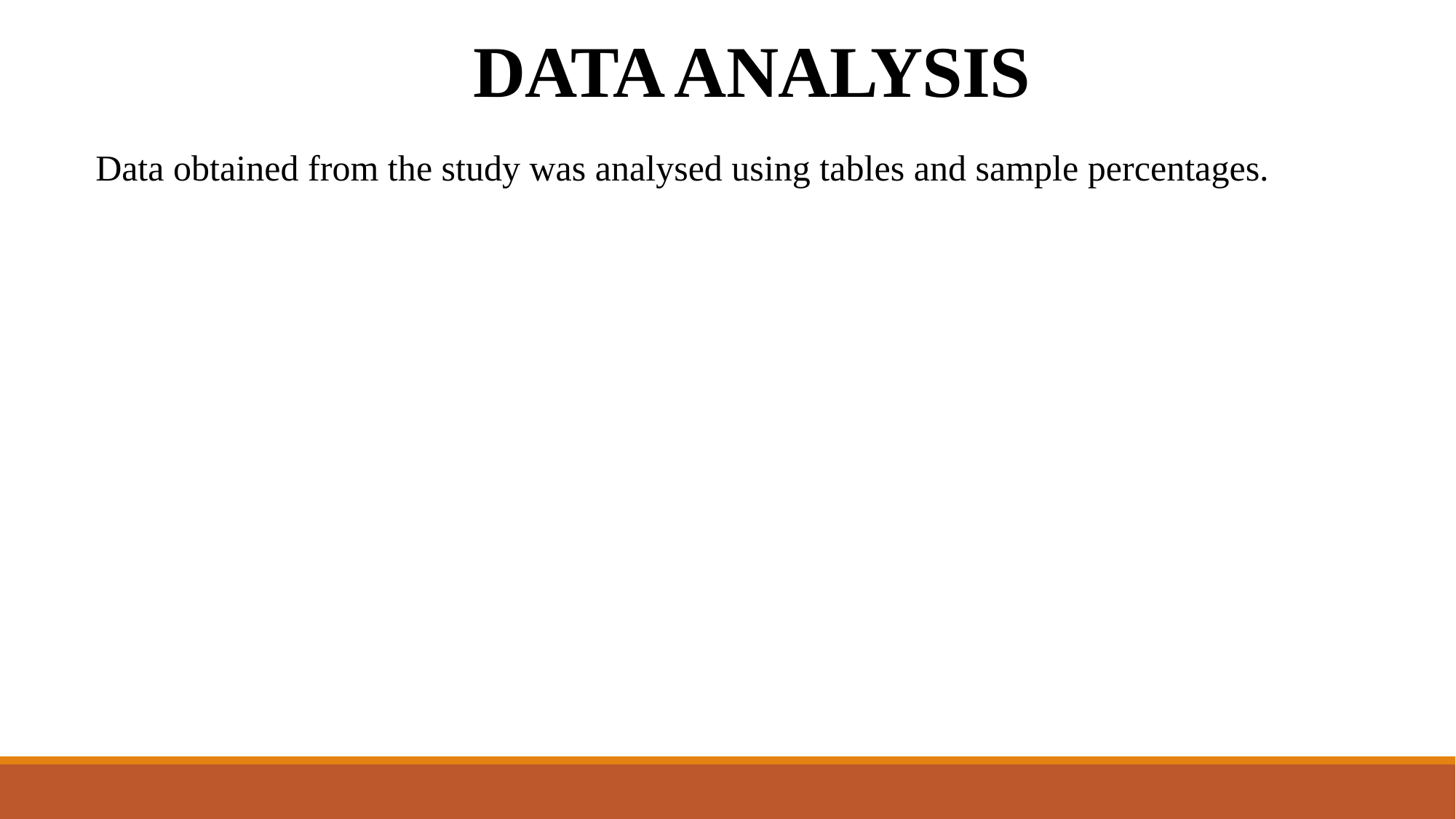

# DATA ANALYSIS
Data obtained from the study was analysed using tables and sample percentages.